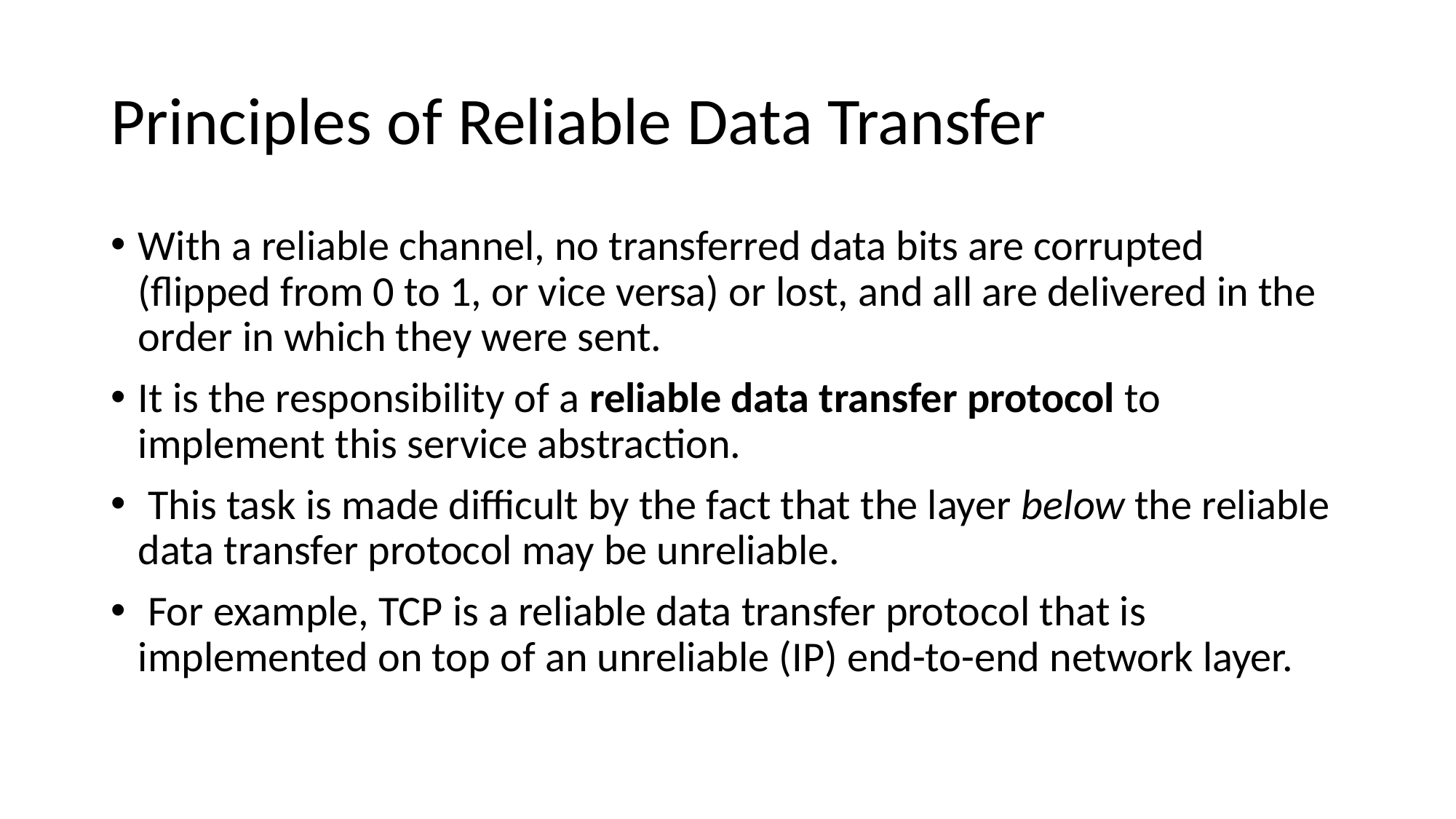

# Principles of Reliable Data Transfer
With a reliable channel, no transferred data bits are corrupted (flipped from 0 to 1, or vice versa) or lost, and all are delivered in the order in which they were sent.
It is the responsibility of a reliable data transfer protocol to implement this service abstraction.
 This task is made difficult by the fact that the layer below the reliable data transfer protocol may be unreliable.
 For example, TCP is a reliable data transfer protocol that is implemented on top of an unreliable (IP) end-to-end network layer.